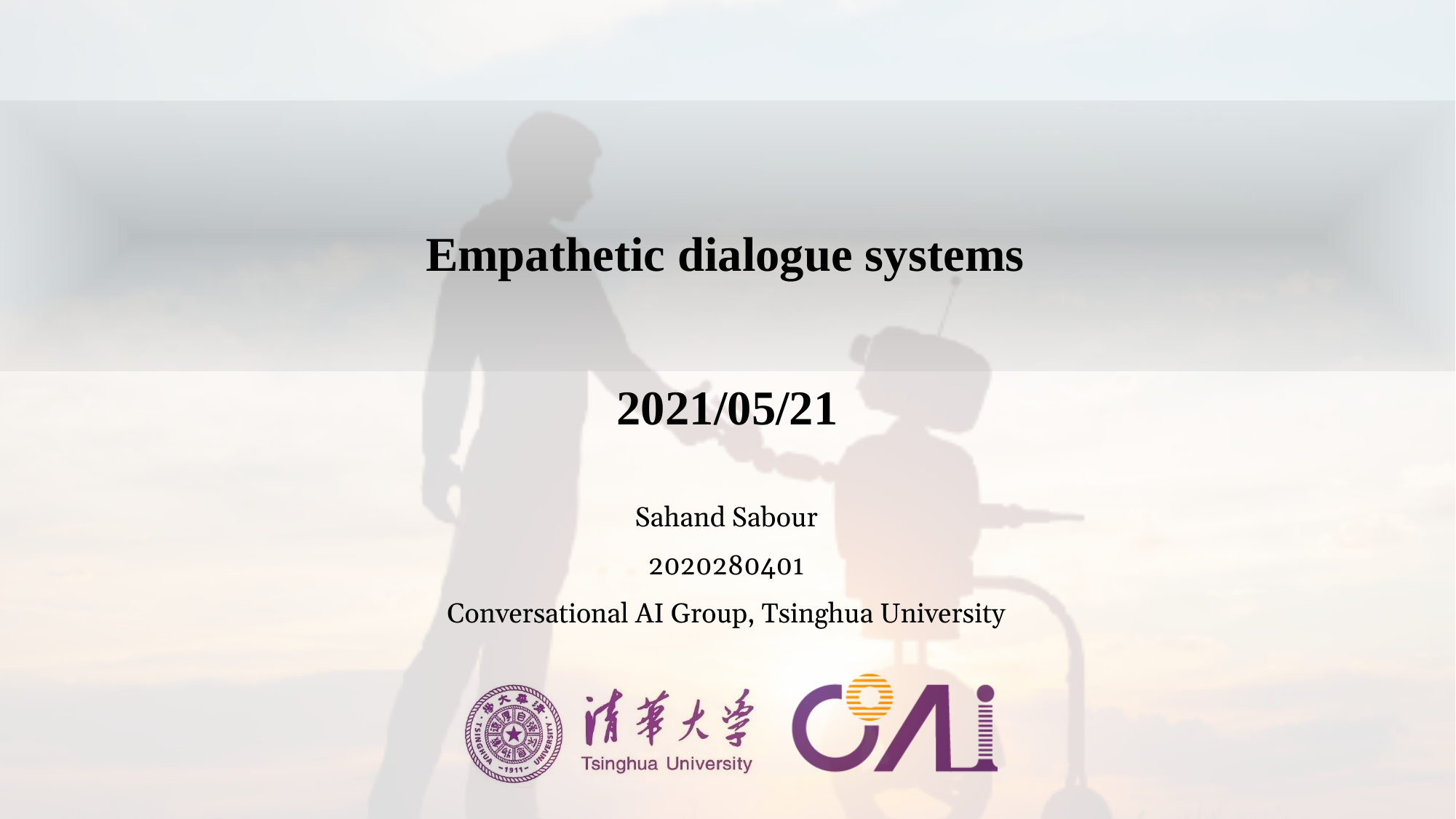

Empathetic dialogue systems
2021/05/21
Sahand Sabour
2020280401
Conversational AI Group, Tsinghua University